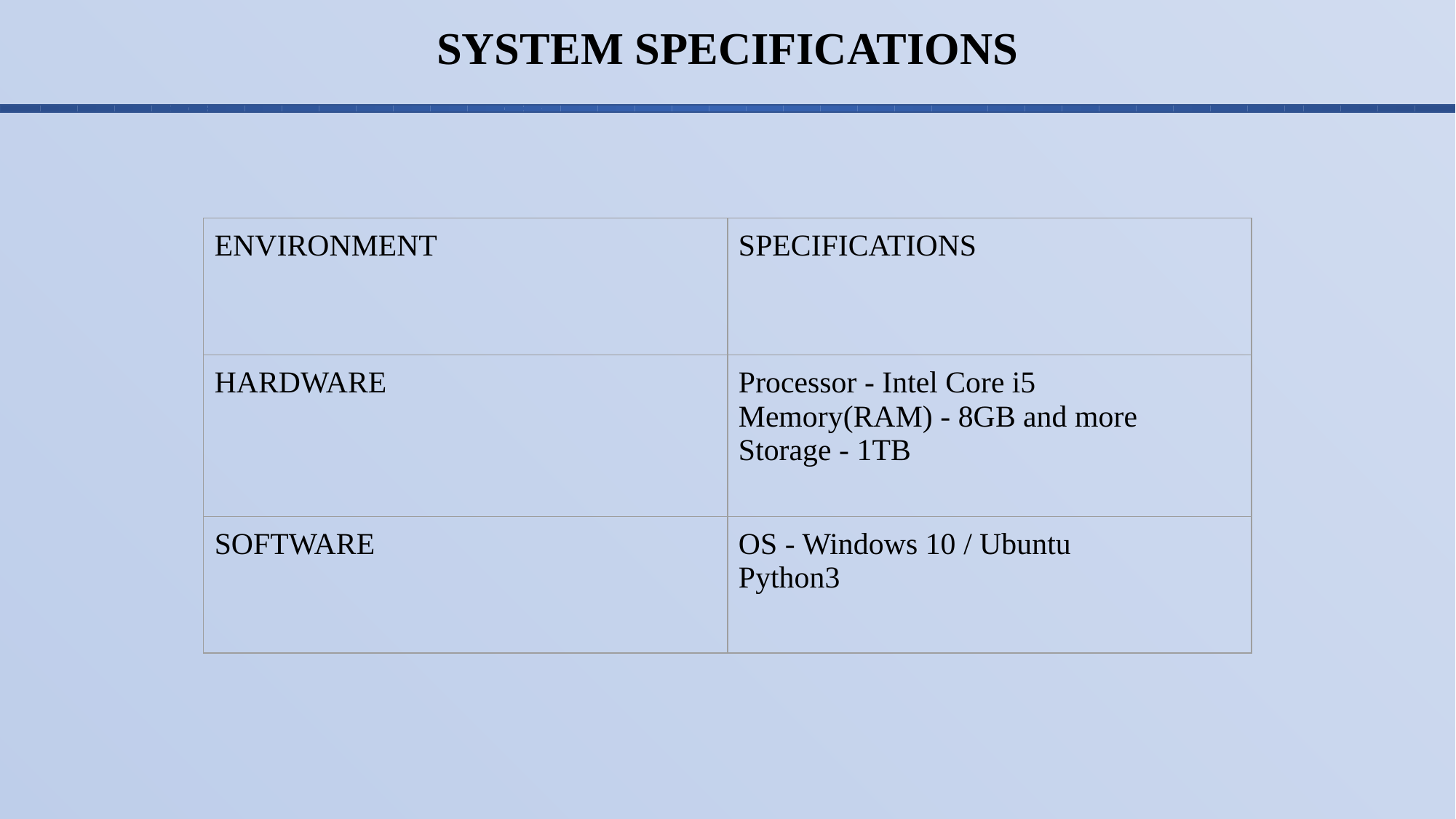

# SYSTEM SPECIFICATIONS

| ENVIRONMENT | SPECIFICATIONS |
| --- | --- |
| HARDWARE | Processor - Intel Core i5 Memory(RAM) - 8GB and more Storage - 1TB |
| SOFTWARE | OS - Windows 10 / Ubuntu Python3 |